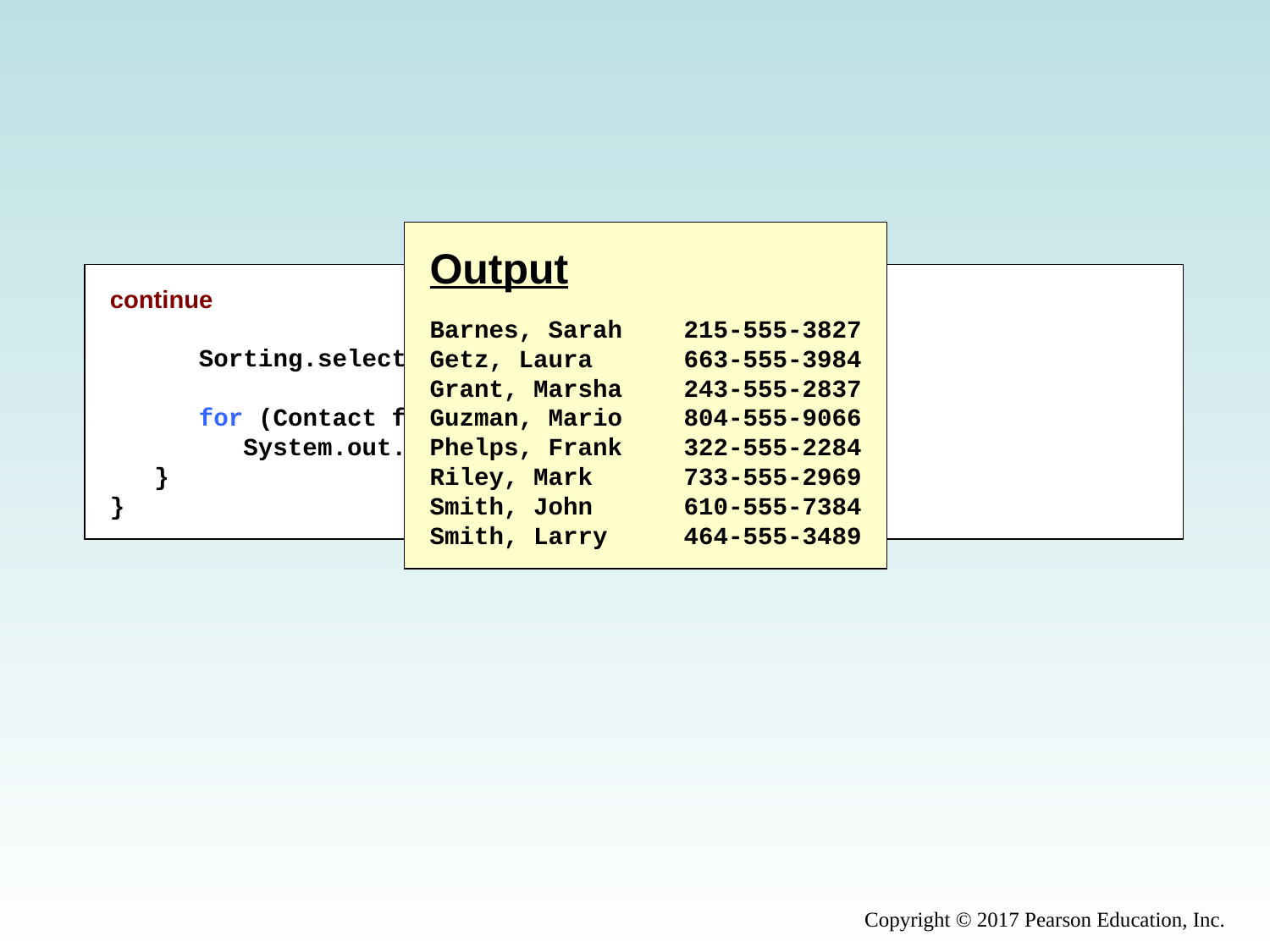

# PhoneList.java (3)
Output
Barnes, Sarah	215-555-3827
Getz, Laura	663-555-3984
Grant, Marsha	243-555-2837
Guzman, Mario	804-555-9066
Phelps, Frank	322-555-2284
Riley, Mark	733-555-2969
Smith, John	610-555-7384
Smith, Larry	464-555-3489
continue

      Sorting.selectionSort(friends);

      for (Contact friend : friends)
         System.out.println(friend);
   }
}
Copyright © 2017 Pearson Education, Inc.